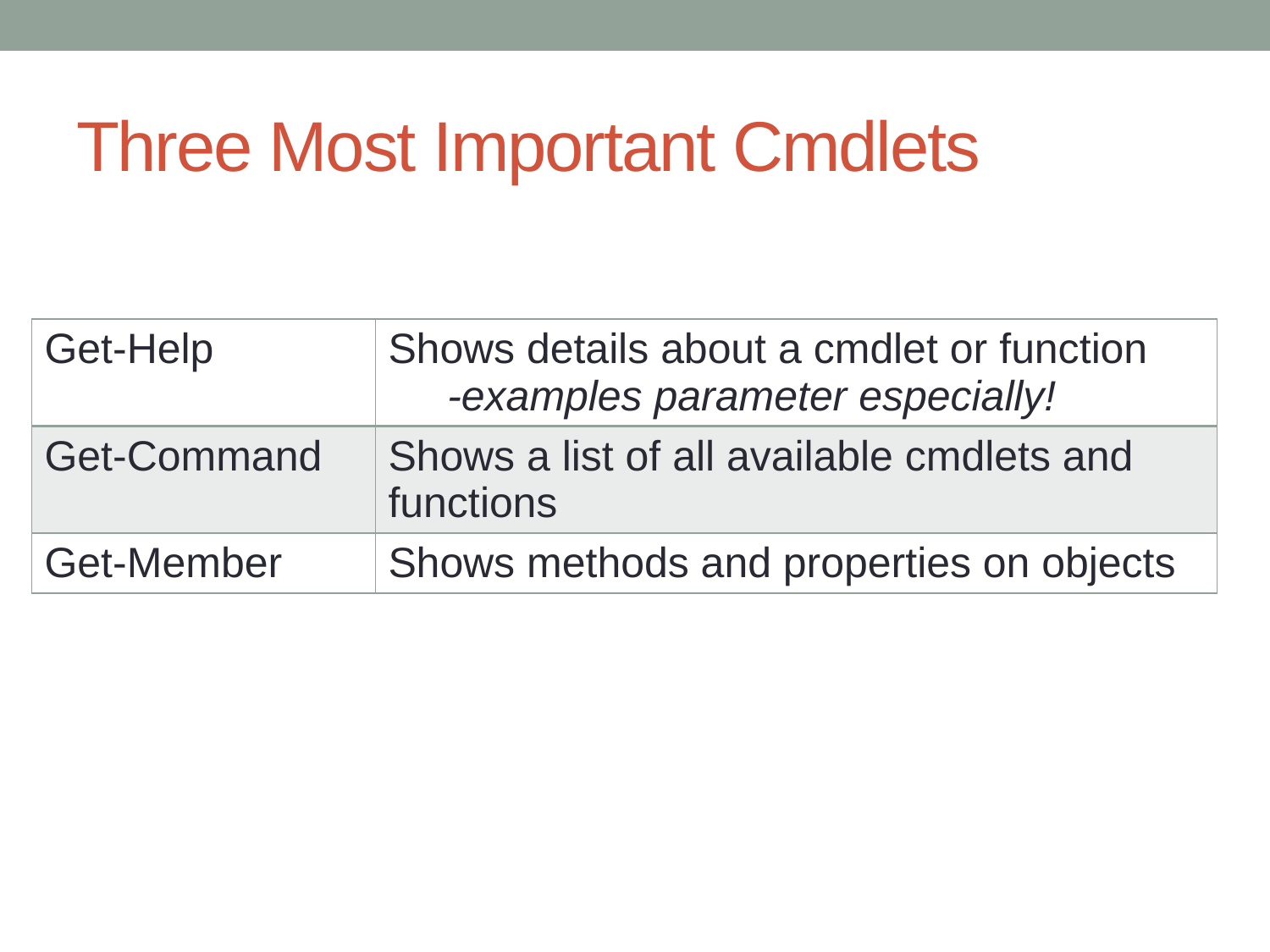

# Three Most Important Cmdlets

| Get-Help | Shows details about a cmdlet or function -examples parameter especially! |
| --- | --- |
| Get-Command | Shows a list of all available cmdlets and functions |
| Get-Member | Shows methods and properties on objects |